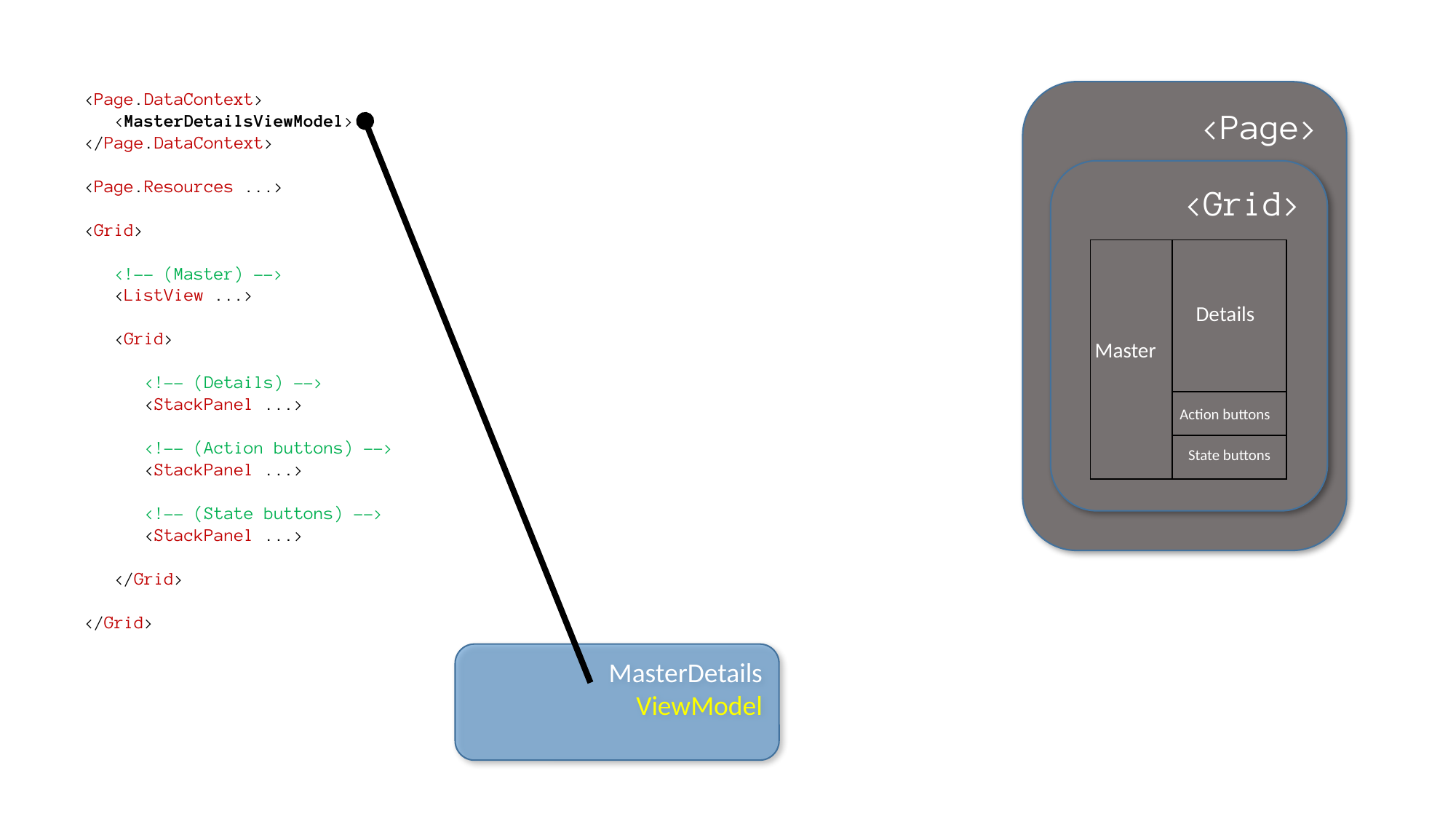

<Page.DataContext>
   <MasterDetailsViewModel>
</Page.DataContext>

<Page.Resources ...>

<Grid>

   <!-- (Master) -->
   <ListView ...>

   <Grid>

      <!-- (Details) -->
      <StackPanel ...>

      <!-- (Action buttons) -->
      <StackPanel ...>

      <!-- (State buttons) -->
      <StackPanel ...>

   </Grid>

</Grid>
<Page>
<Grid>
|  |  |
| --- | --- |
|  |  |
|  |  |
Details
Master
Action buttons
State buttons
MasterDetails
ViewModel